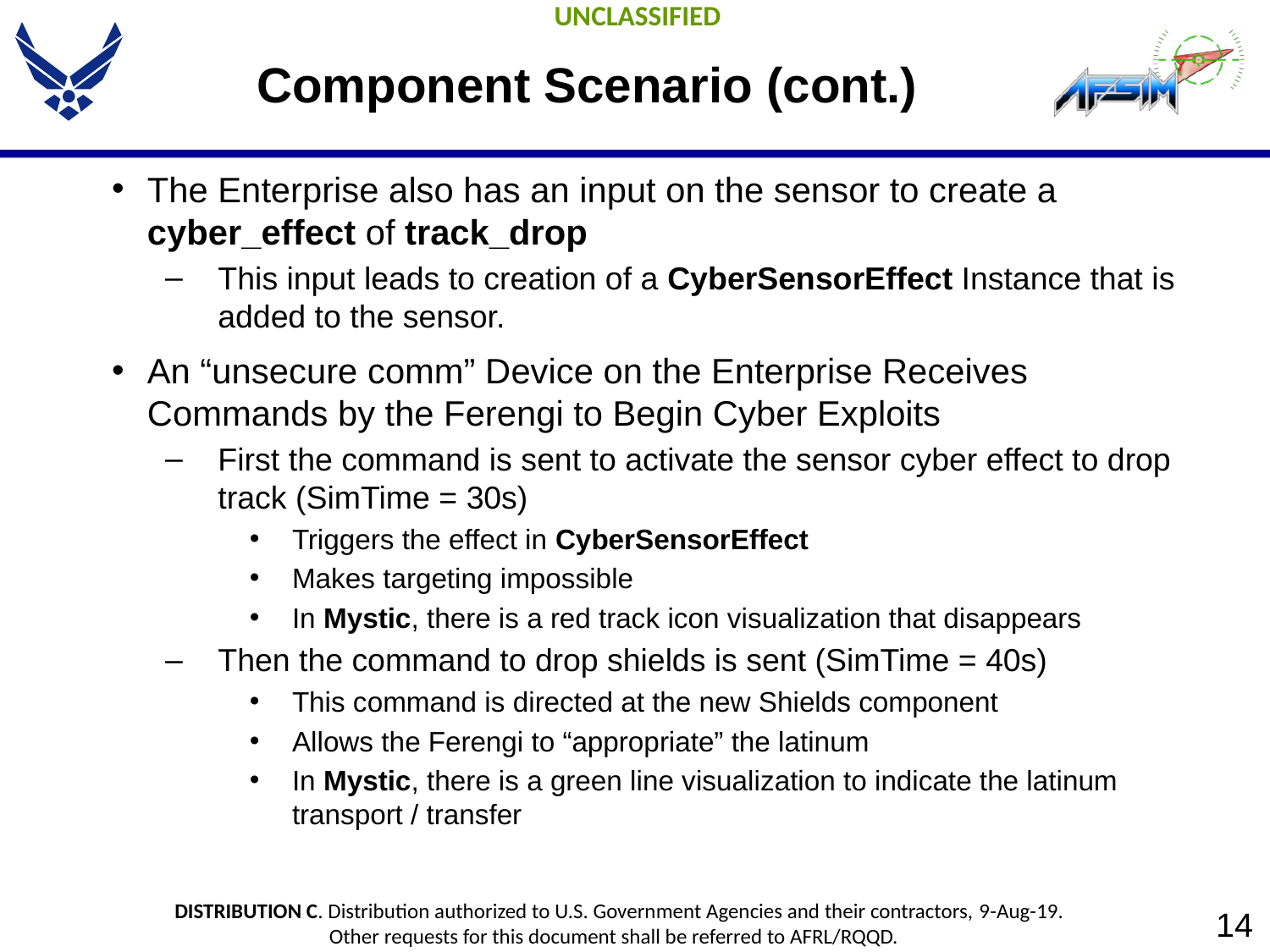

# Component Scenario (cont.)
The Enterprise also has an input on the sensor to create a cyber_effect of track_drop
This input leads to creation of a CyberSensorEffect Instance that is added to the sensor.
An “unsecure comm” Device on the Enterprise Receives Commands by the Ferengi to Begin Cyber Exploits
First the command is sent to activate the sensor cyber effect to drop track (SimTime = 30s)
Triggers the effect in CyberSensorEffect
Makes targeting impossible
In Mystic, there is a red track icon visualization that disappears
Then the command to drop shields is sent (SimTime = 40s)
This command is directed at the new Shields component
Allows the Ferengi to “appropriate” the latinum
In Mystic, there is a green line visualization to indicate the latinum transport / transfer